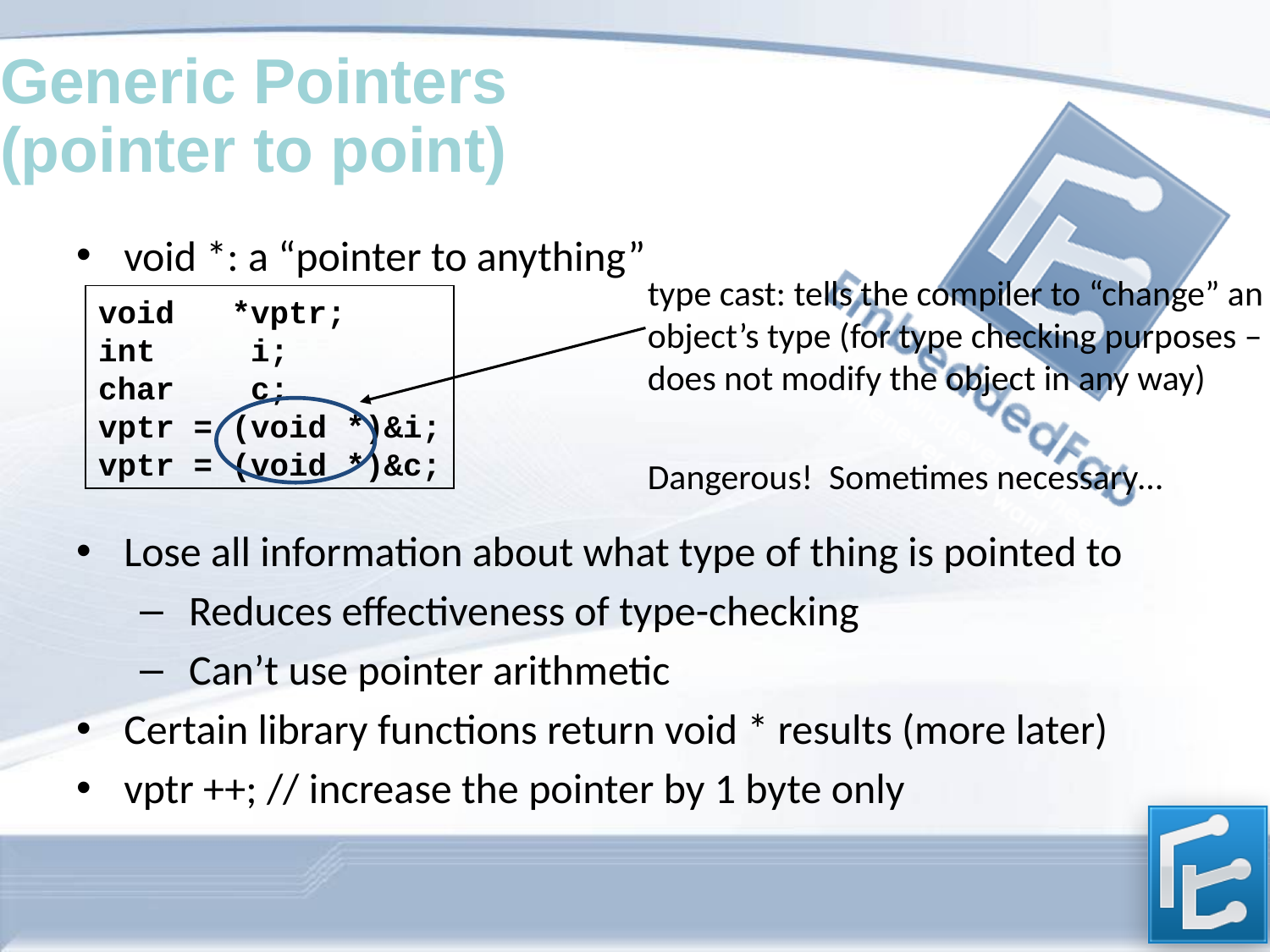

Generic Pointers
(pointer to point)
void *: a “pointer to anything”

Lose all information about what type of thing is pointed to
 Reduces effectiveness of type-checking
 Can’t use pointer arithmetic
Certain library functions return void * results (more later)
vptr ++; // increase the pointer by 1 byte only

type cast: tells the compiler to “change” an object’s type (for type checking purposes – does not modify the object in any way)

Dangerous!  Sometimes necessary…
void   *vptr;
int     i;
char    c;
vptr = (void *)&i;
vptr = (void *)&c;